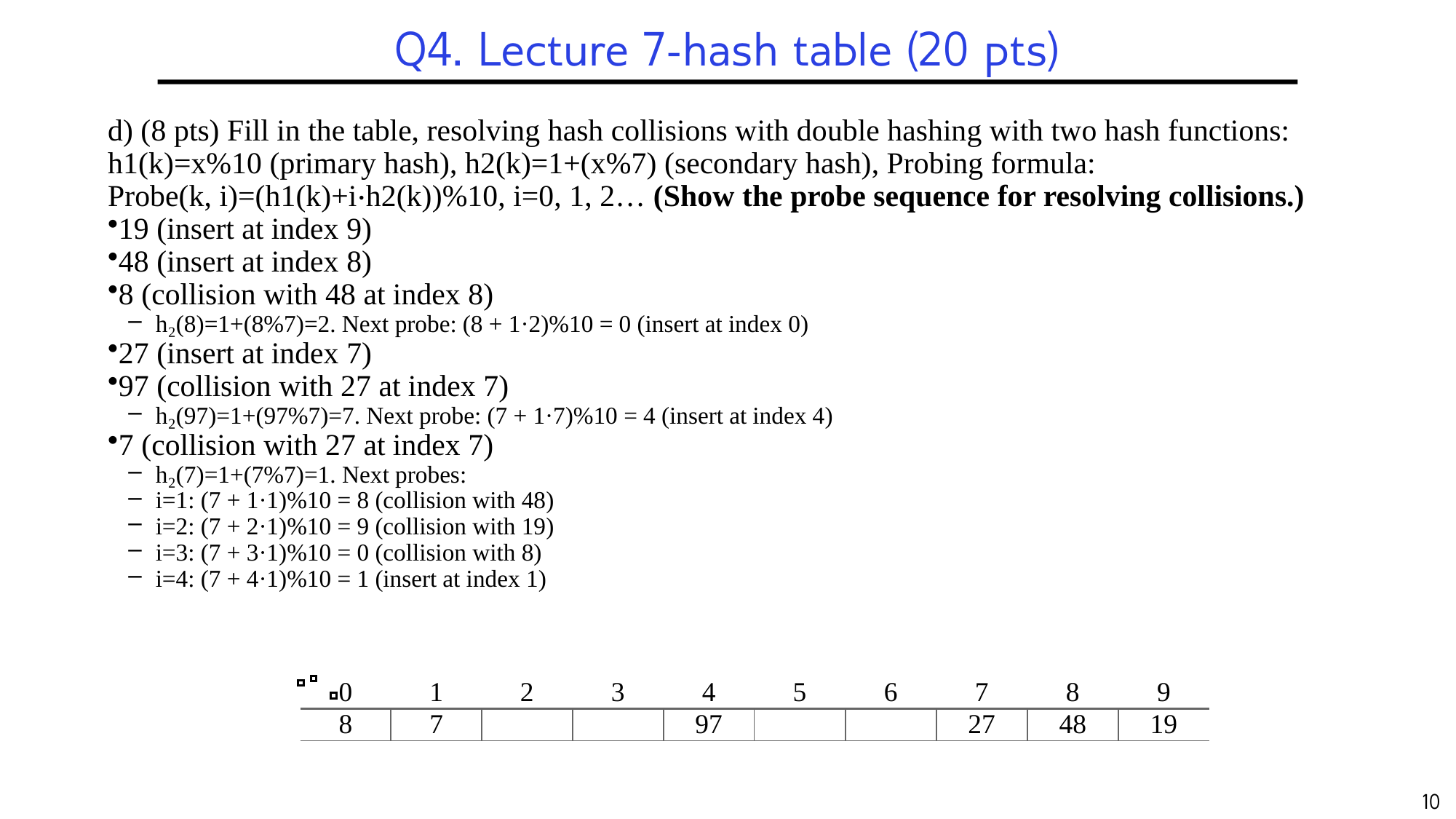

# Q4. Lecture 7-hash table (20 pts)
d) (8 pts) Fill in the table, resolving hash collisions with double hashing with two hash functions:
h1(k)=x%10 (primary hash), h2(k)=1+(x%7) (secondary hash), Probing formula:
Probe(k, i)=(h1(k)+i⋅h2(k))%10, i=0, 1, 2… (Show the probe sequence for resolving collisions.)
19 (insert at index 9)
48 (insert at index 8)
8 (collision with 48 at index 8)
h₂(8)=1+(8%7)=2. Next probe: (8 + 1·2)%10 = 0 (insert at index 0)
27 (insert at index 7)
97 (collision with 27 at index 7)
h₂(97)=1+(97%7)=7. Next probe: (7 + 1·7)%10 = 4 (insert at index 4)
7 (collision with 27 at index 7)
h₂(7)=1+(7%7)=1. Next probes:
i=1: (7 + 1·1)%10 = 8 (collision with 48)
i=2: (7 + 2·1)%10 = 9 (collision with 19)
i=3: (7 + 3·1)%10 = 0 (collision with 8)
i=4: (7 + 4·1)%10 = 1 (insert at index 1)

| 0 | 1 | 2 | 3 | 4 | 5 | 6 | 7 | 8 | 9 |
| --- | --- | --- | --- | --- | --- | --- | --- | --- | --- |
| 8 | 7 |  |  | 97 |  |  | 27 | 48 | 19 |